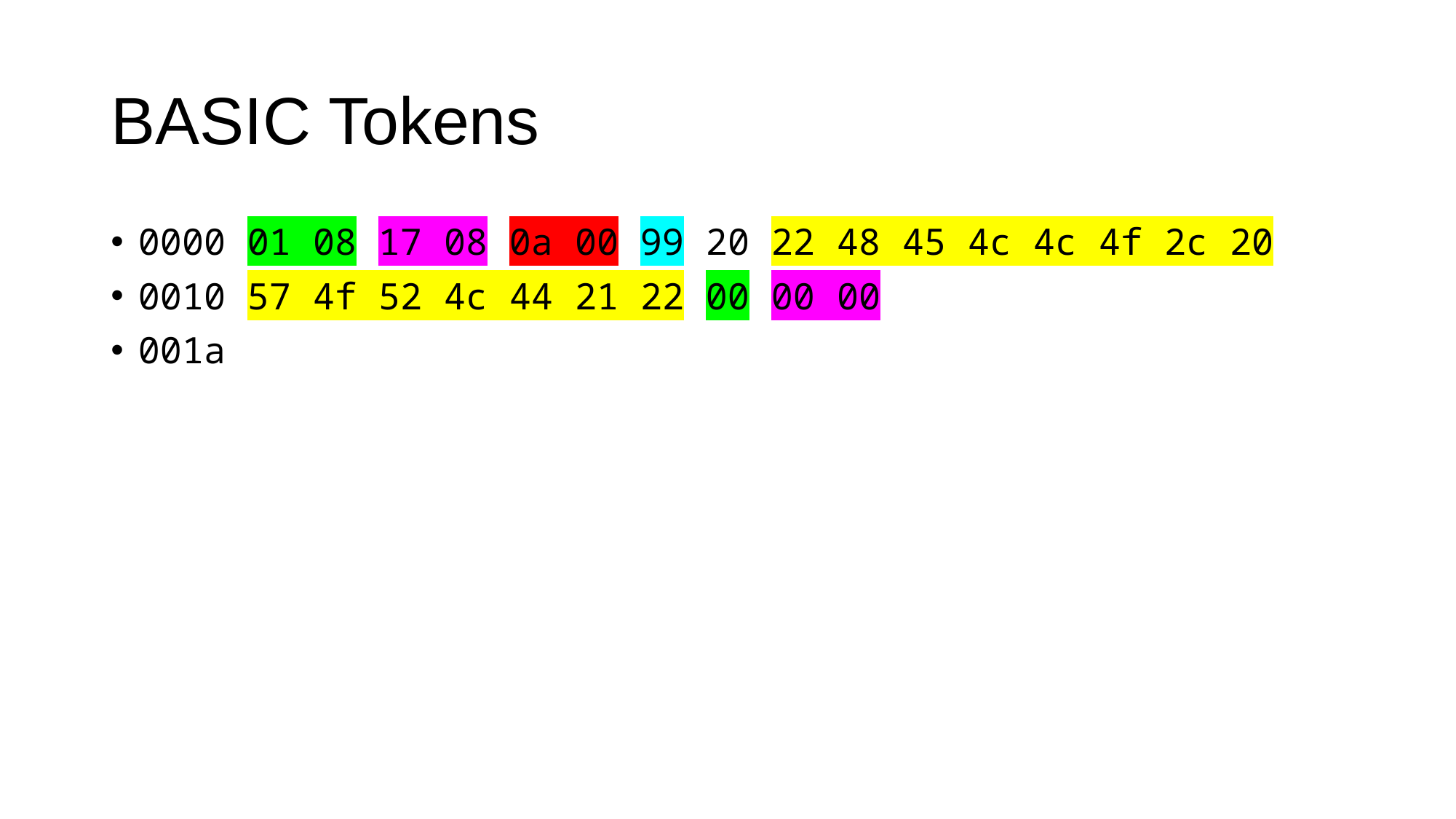

# BASIC Tokens
0000 01 08 17 08 0a 00 99 20 22 48 45 4c 4c 4f 2c 20
0010 57 4f 52 4c 44 21 22 00 00 00
001a